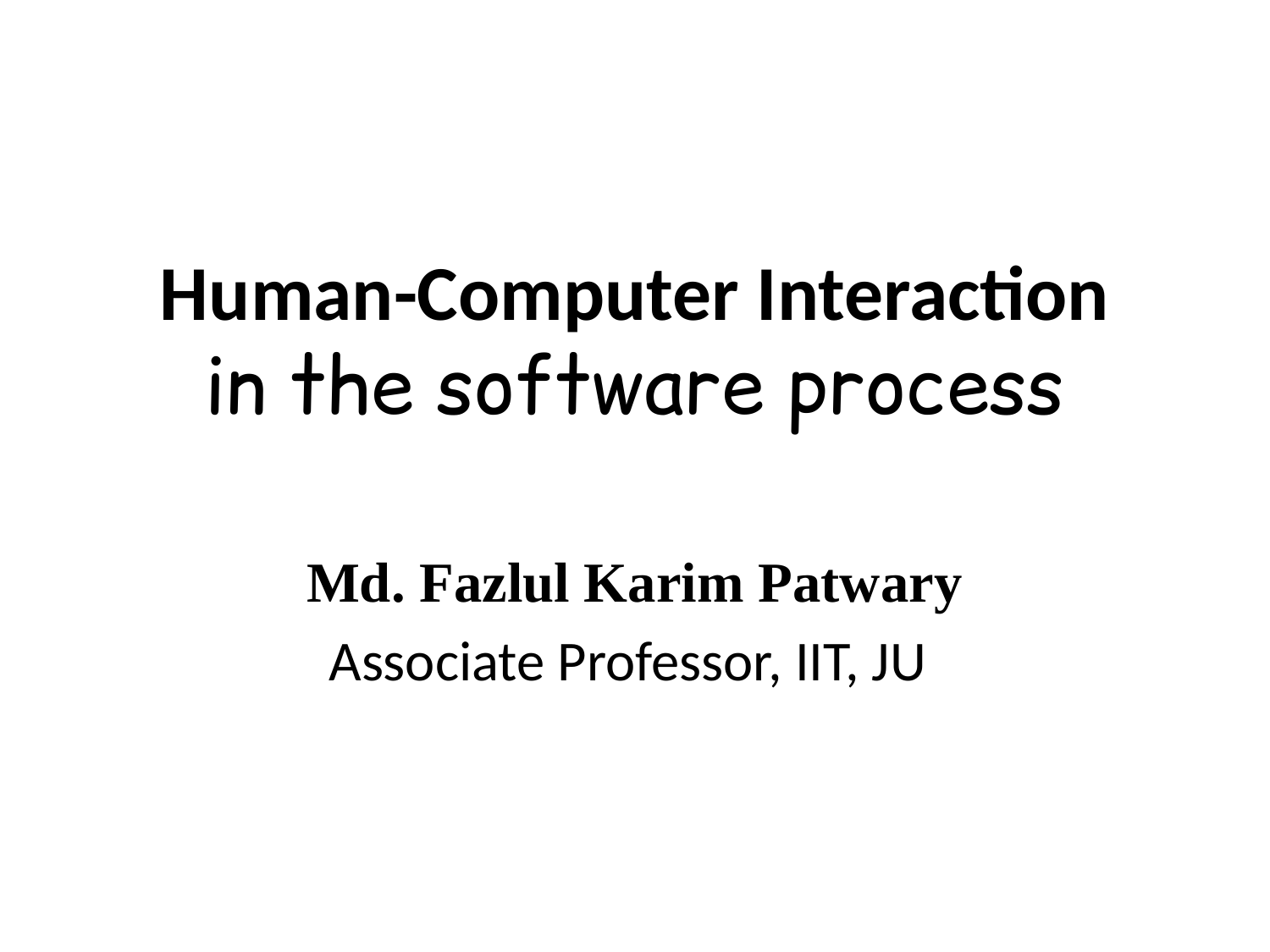

#

Human-Computer Interaction
in the software process

Md. Fazlul Karim Patwary
Associate Professor, IIT, JU